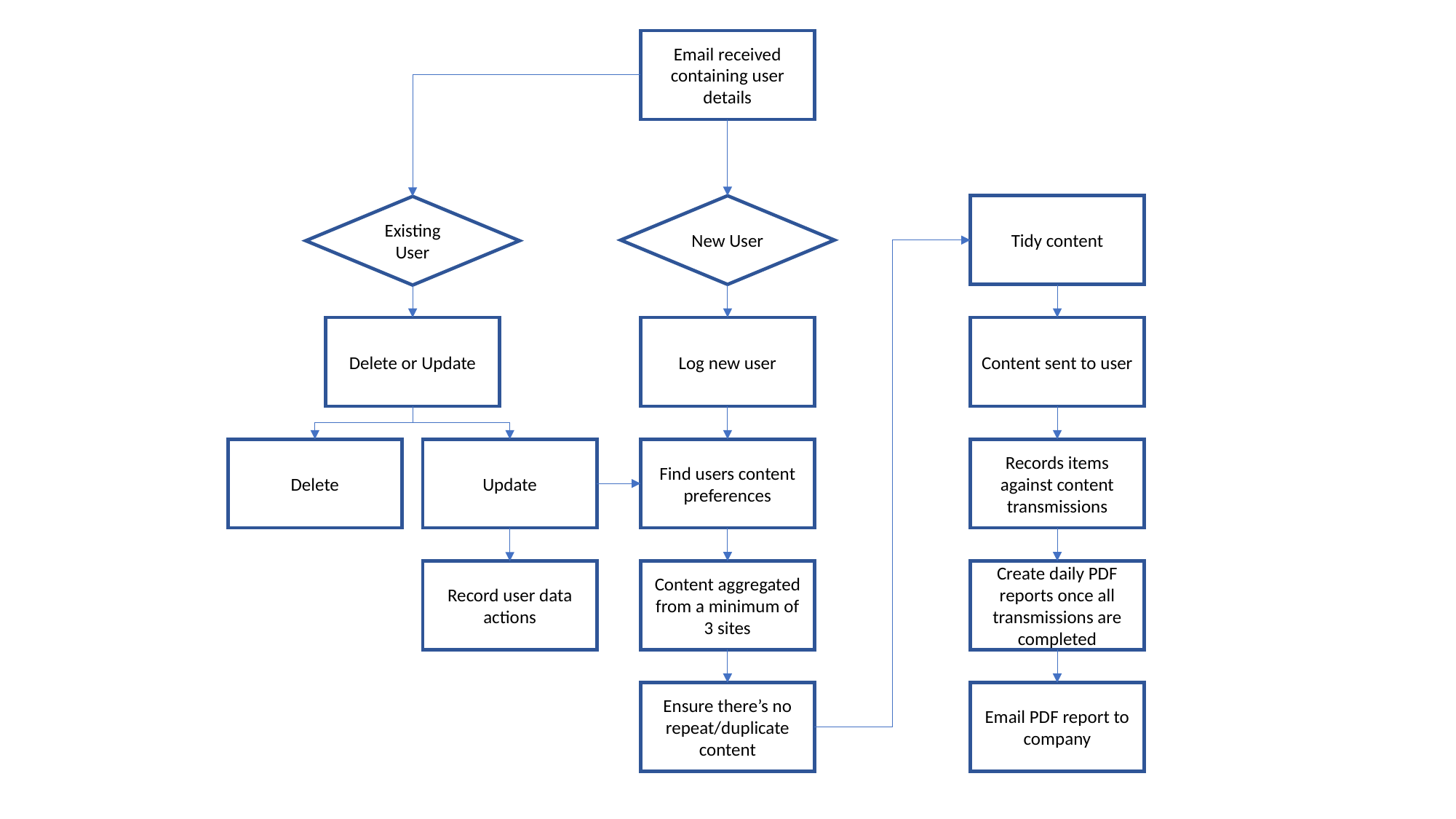

Email received containing user details
New User
Tidy content
Existing User
Delete or Update
Log new user
Content sent to user
Records items against content transmissions
Delete
Update
Find users content preferences
Content aggregated from a minimum of 3 sites
Create daily PDF reports once all transmissions are completed
Record user data actions
Ensure there’s no repeat/duplicate content
Email PDF report to company